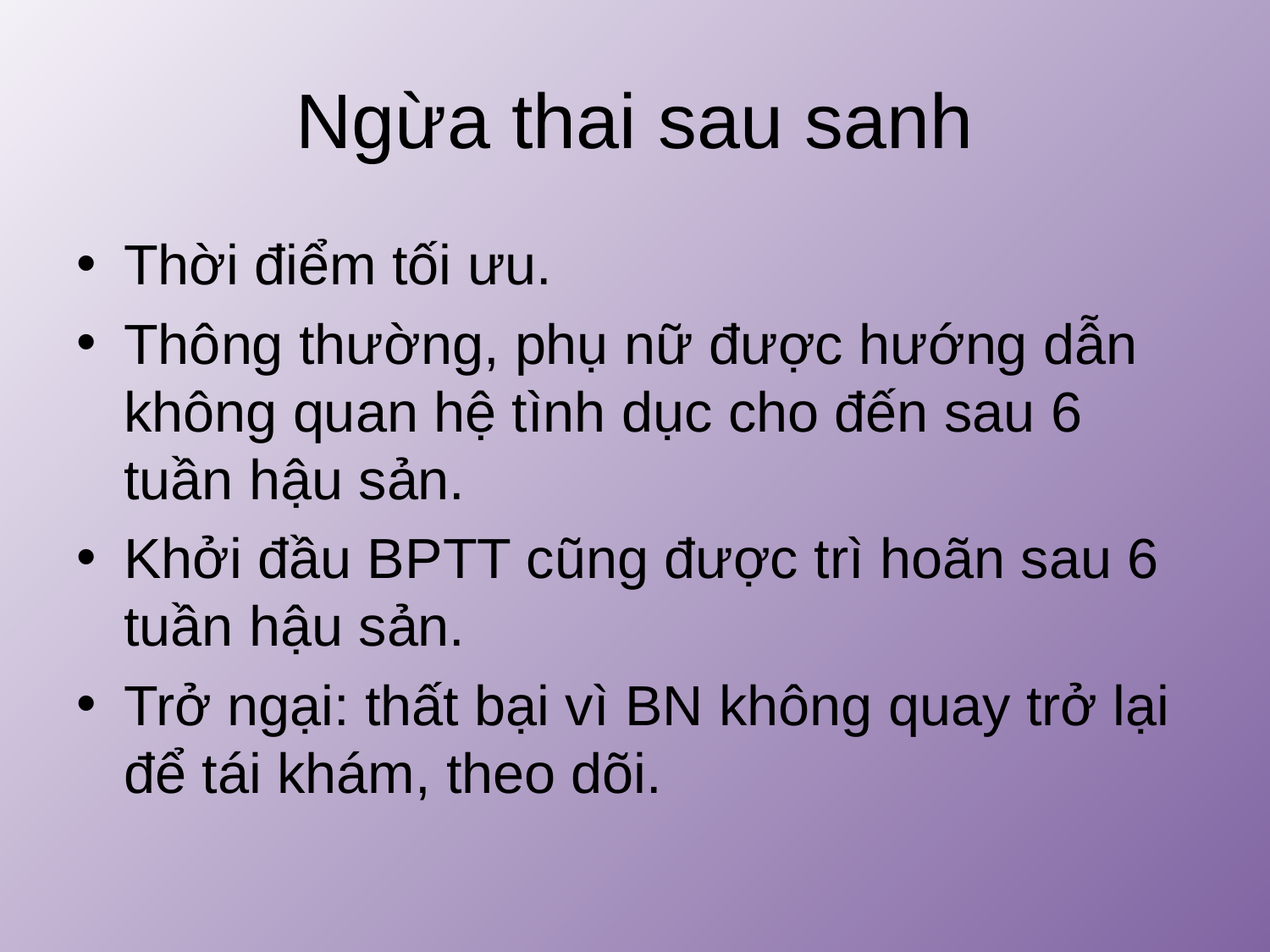

# Ngừa thai sau sanh
Thời điểm tối ưu.
Thông thường, phụ nữ được hướng dẫn không quan hệ tình dục cho đến sau 6 tuần hậu sản.
Khởi đầu BPTT cũng được trì hoãn sau 6 tuần hậu sản.
Trở ngại: thất bại vì BN không quay trở lại để tái khám, theo dõi.